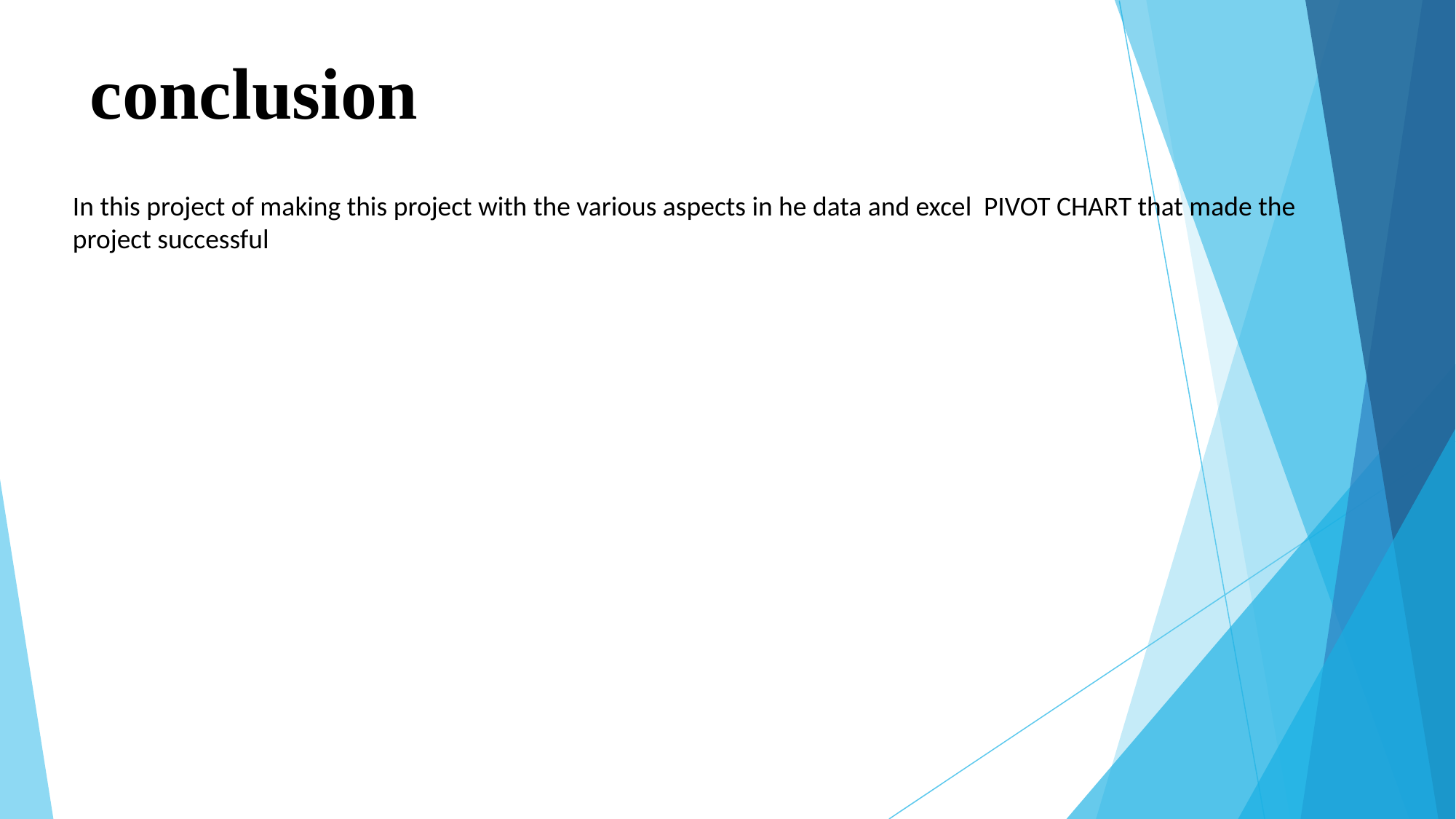

# conclusion
In this project of making this project with the various aspects in he data and excel  PIVOT CHART that made the  project successful